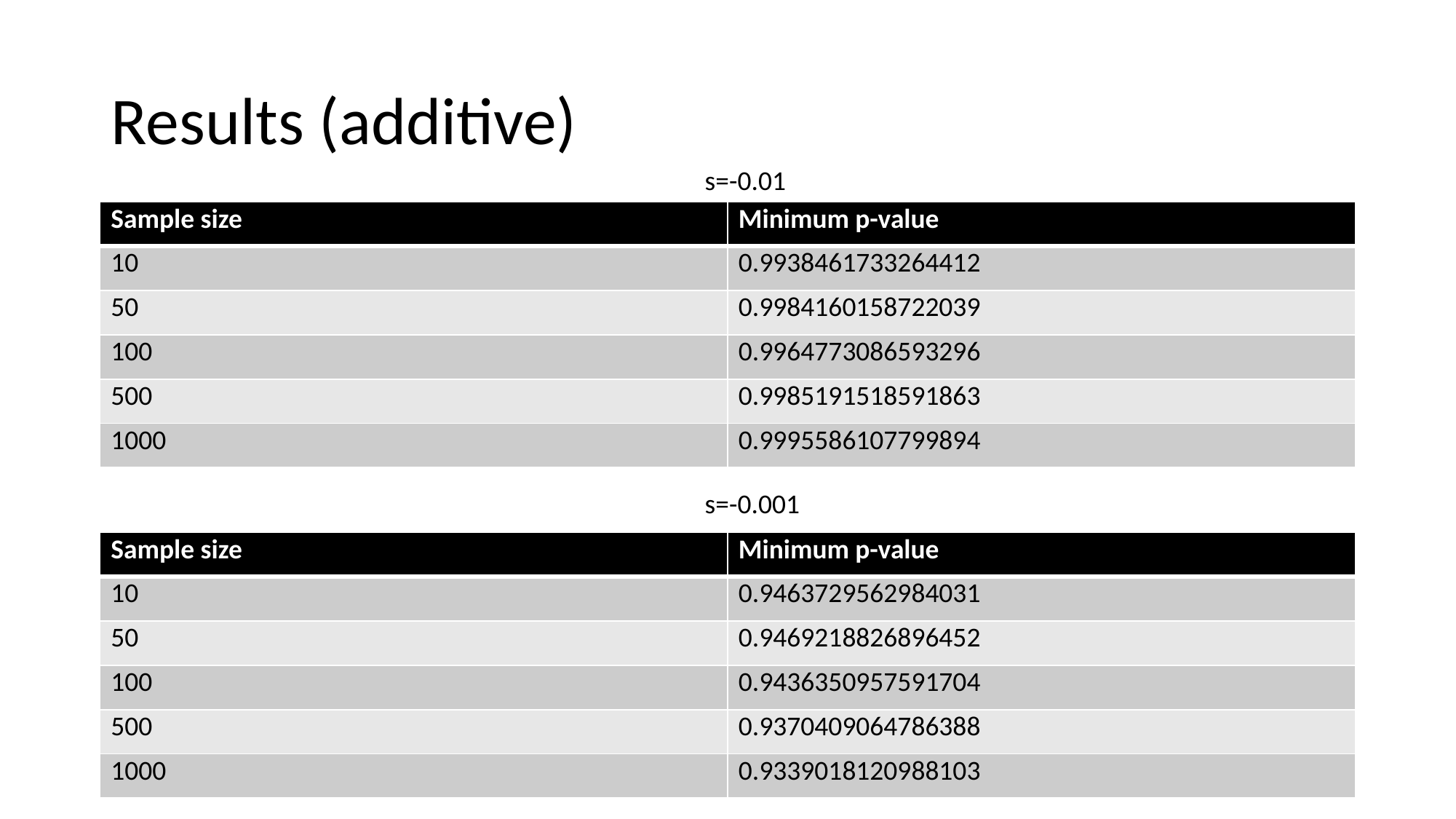

# Results (additive)
s=-0.01
| Sample size | Minimum p-value |
| --- | --- |
| 10 | 0.9938461733264412 |
| 50 | 0.9984160158722039 |
| 100 | 0.9964773086593296 |
| 500 | 0.9985191518591863 |
| 1000 | 0.9995586107799894 |
s=-0.001
| Sample size | Minimum p-value |
| --- | --- |
| 10 | 0.9463729562984031 |
| 50 | 0.9469218826896452 |
| 100 | 0.9436350957591704 |
| 500 | 0.9370409064786388 |
| 1000 | 0.9339018120988103 |